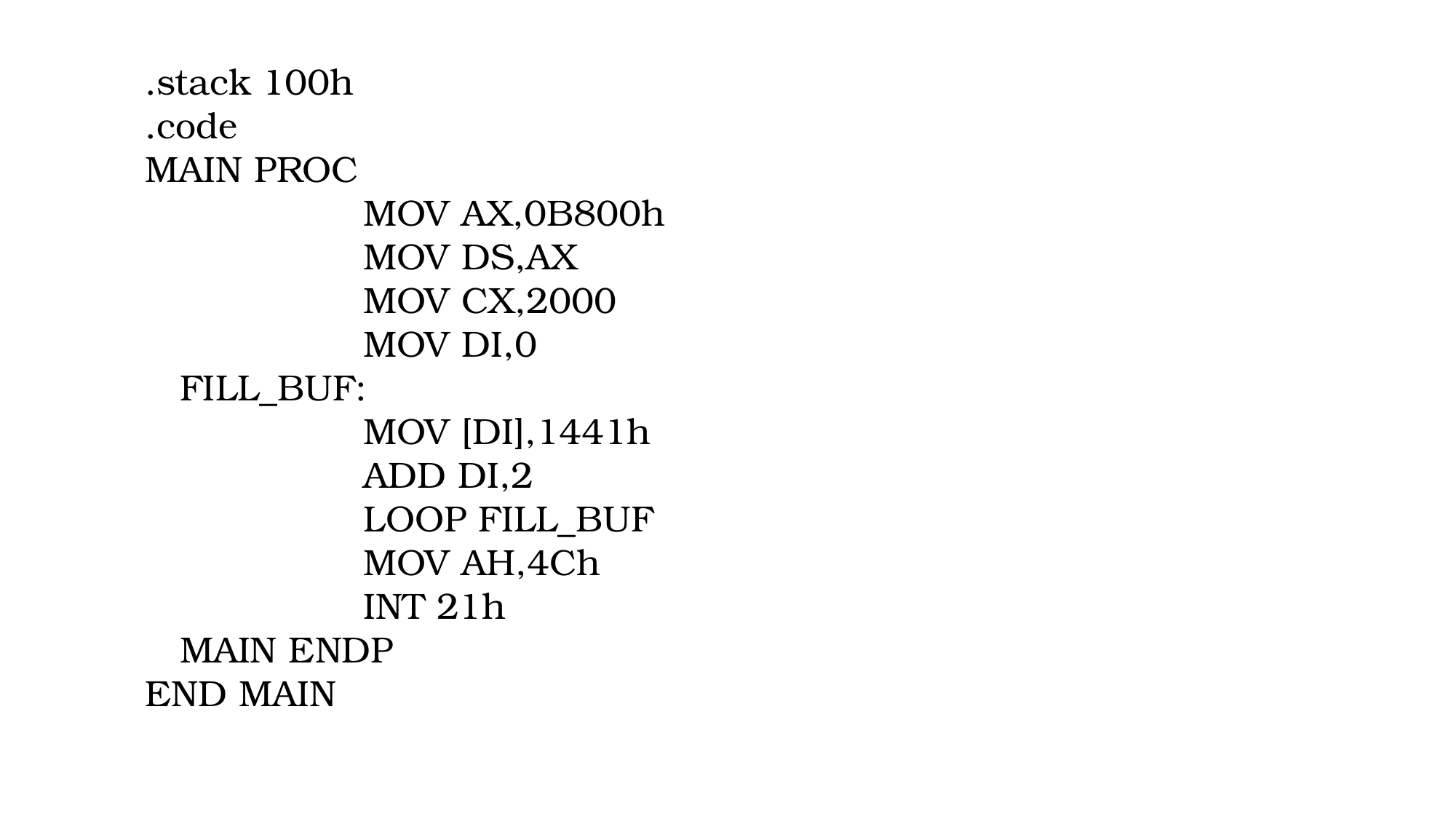

.stack 100h
.code
MAIN PROC
    		MOV AX,0B800h
    		MOV DS,AX
    		MOV CX,2000
    		MOV DI,0
   FILL_BUF:
   		MOV [DI],1441h
   		ADD DI,2
   		LOOP FILL_BUF
   		MOV AH,4Ch
   		INT 21h
   MAIN ENDP
END MAIN